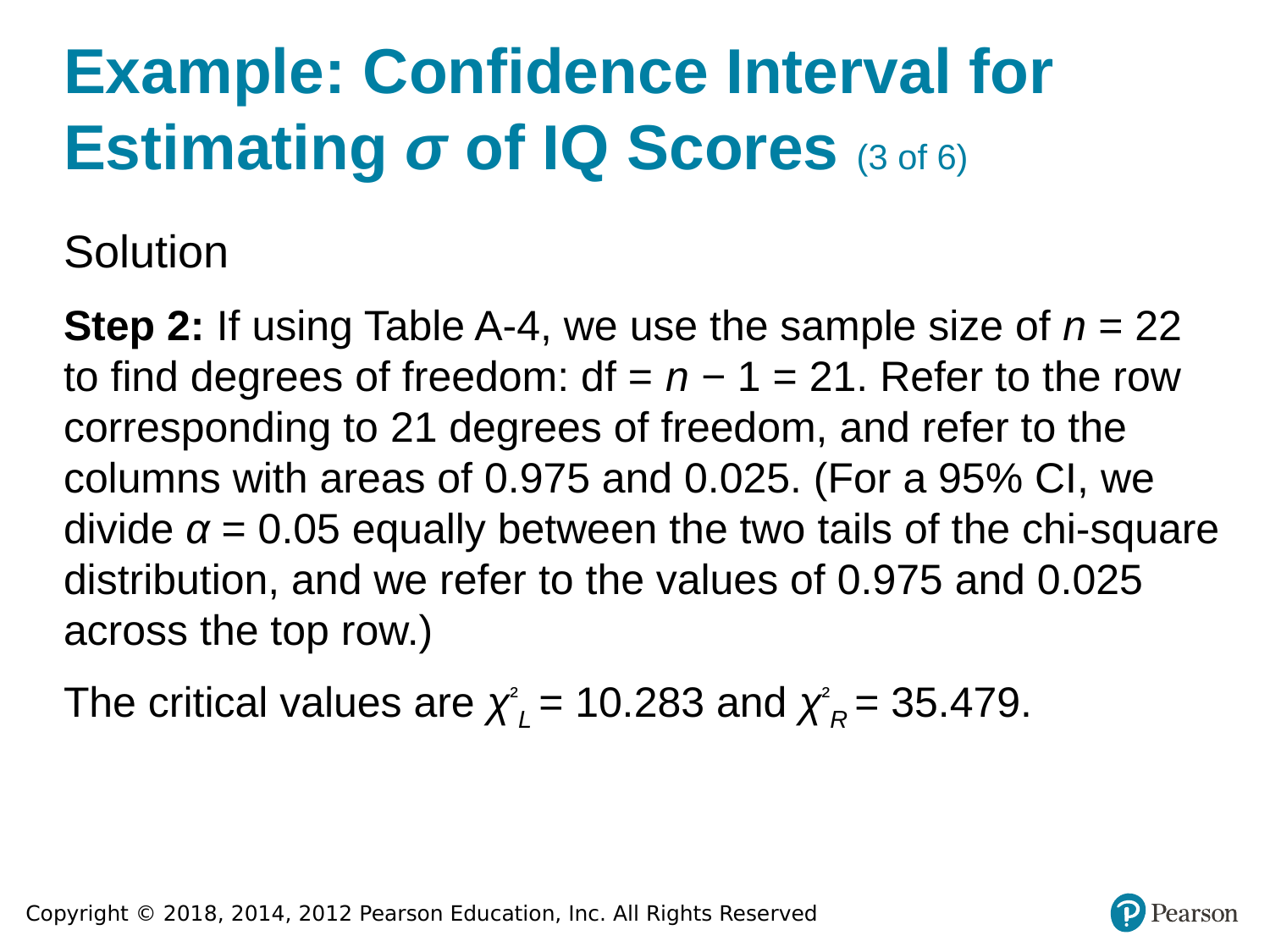

# Example: Confidence Interval for Estimating σ of IQ Scores (3 of 6)
Solution
Step 2: If using Table A-4, we use the sample size of n = 22 to find degrees of freedom: df = n − 1 = 21. Refer to the row corresponding to 21 degrees of freedom, and refer to the columns with areas of 0.975 and 0.025. (For a 95% CI, we divide α = 0.05 equally between the two tails of the chi-square distribution, and we refer to the values of 0.975 and 0.025 across the top row.)
The critical values are χ²L = 10.283 and χ²R = 35.479.